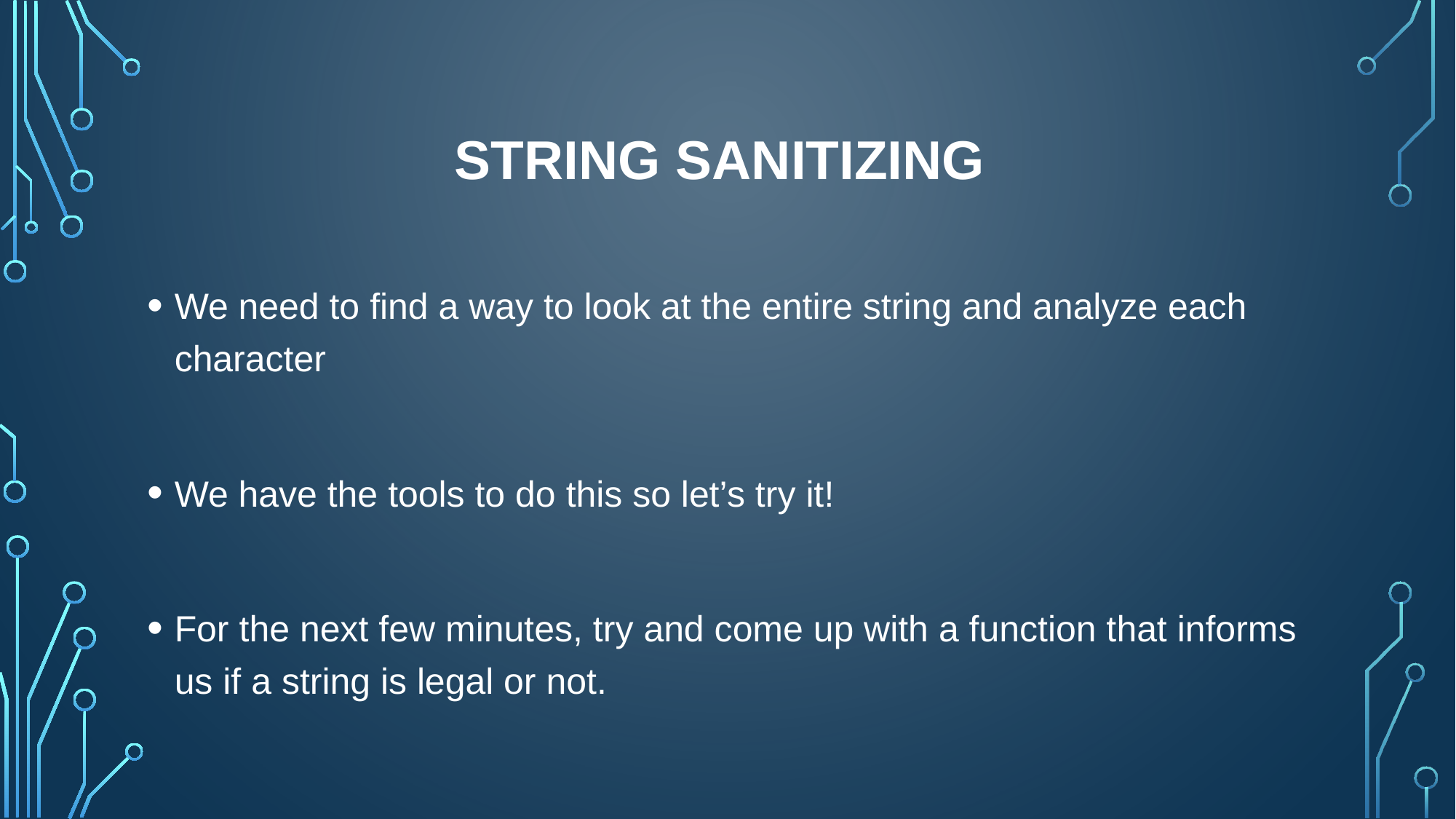

# String sanitizing
We need to find a way to look at the entire string and analyze each character

We have the tools to do this so let’s try it!

For the next few minutes, try and come up with a function that informs us if a string is legal or not.